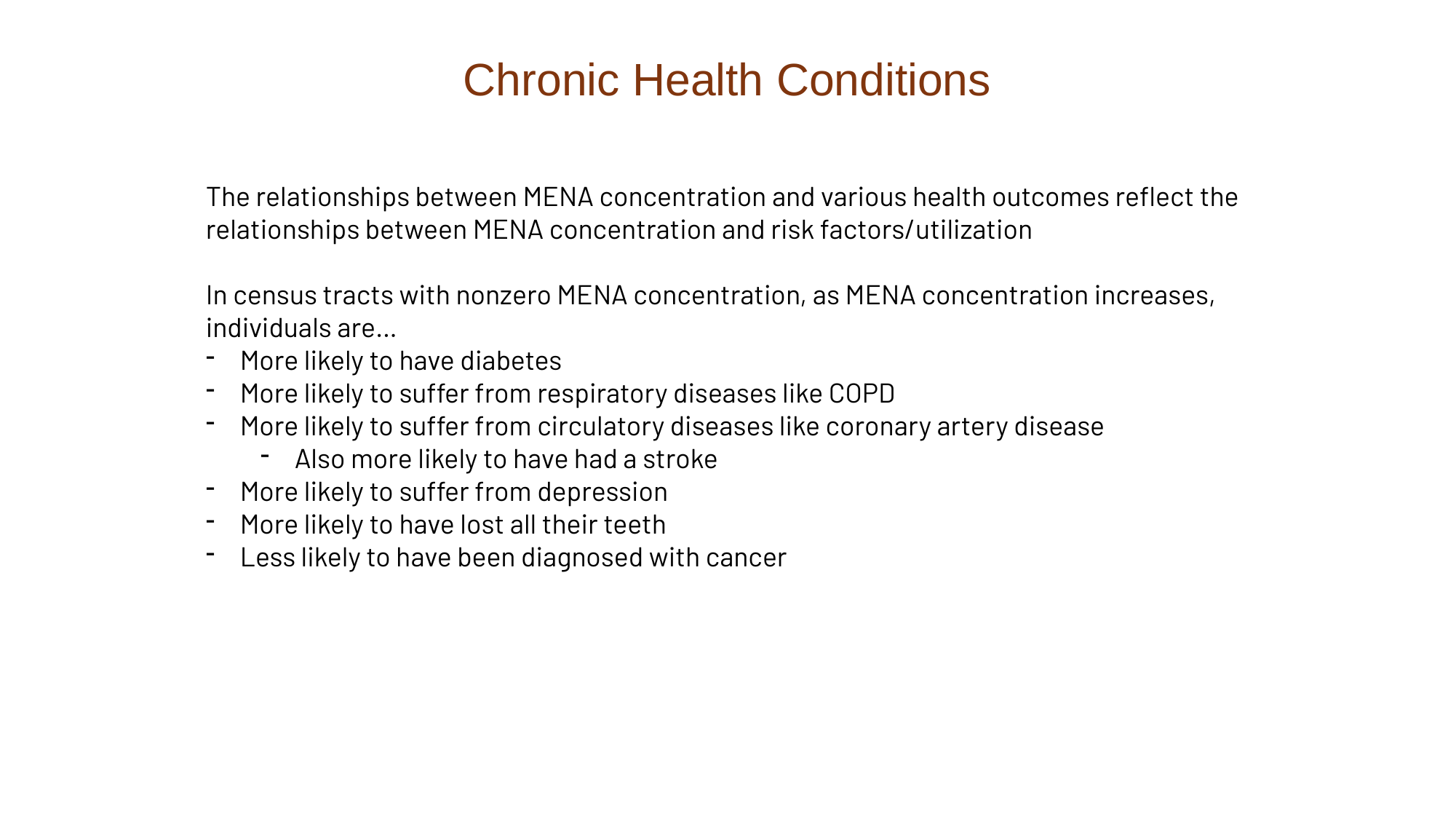

Chronic Health Conditions
The relationships between MENA concentration and various health outcomes reflect the relationships between MENA concentration and risk factors/utilization

In census tracts with nonzero MENA concentration, as MENA concentration increases, individuals are…
More likely to have diabetes
More likely to suffer from respiratory diseases like COPD
More likely to suffer from circulatory diseases like coronary artery disease
Also more likely to have had a stroke
More likely to suffer from depression
More likely to have lost all their teeth
Less likely to have been diagnosed with cancer